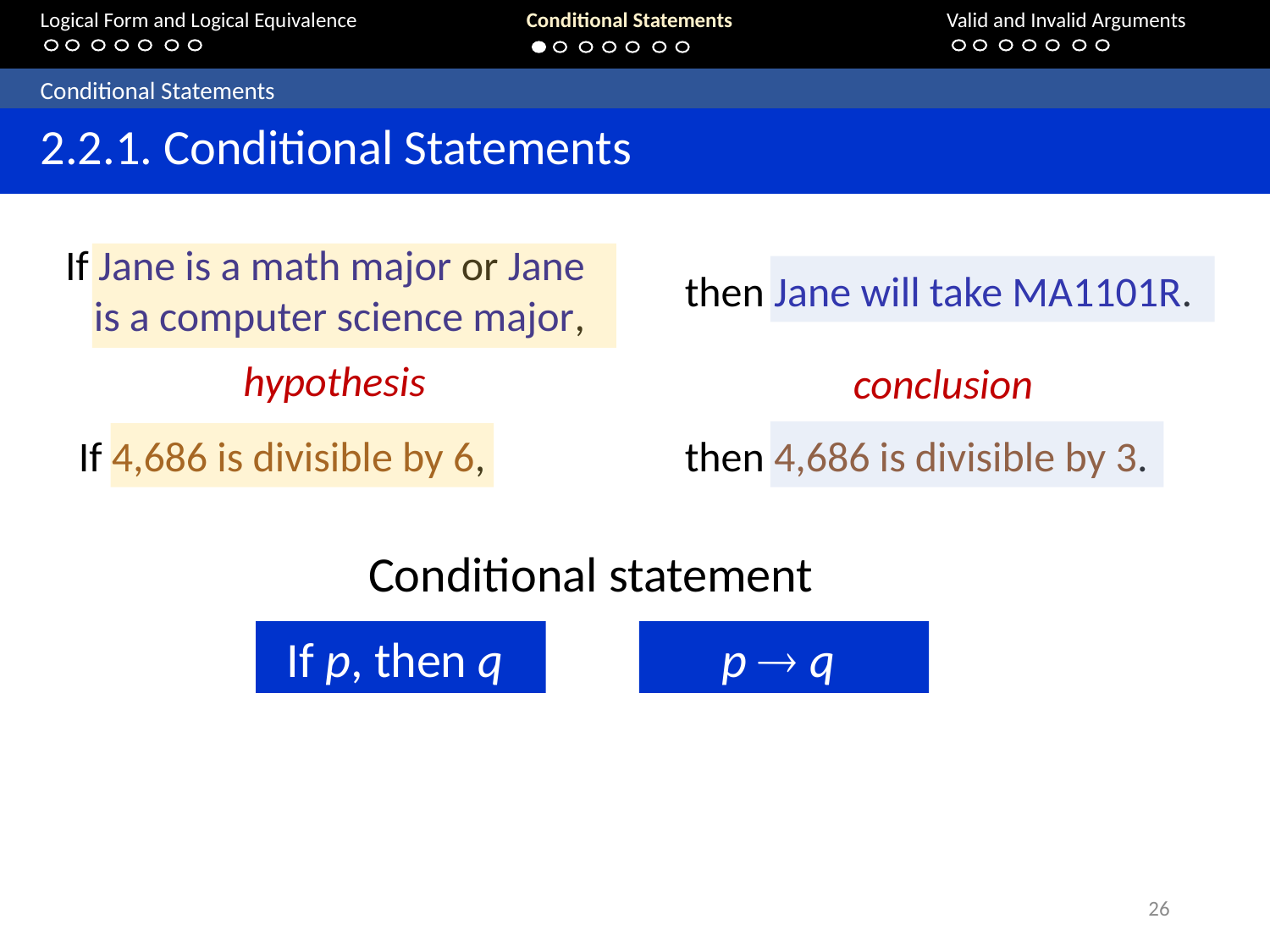

Logical Form and Logical Equivalence		Conditional Statements			Valid and Invalid Arguments

	Conditional Statements
	2.2.1. Conditional Statements
If Jane is a math major or Jane
   is a computer science major,

then Jane will take MA1101R.
hypothesis
conclusion

then 4,686 is divisible by 3.
If 4,686 is divisible by 6,
Conditional statement
If p, then q
p → q
26